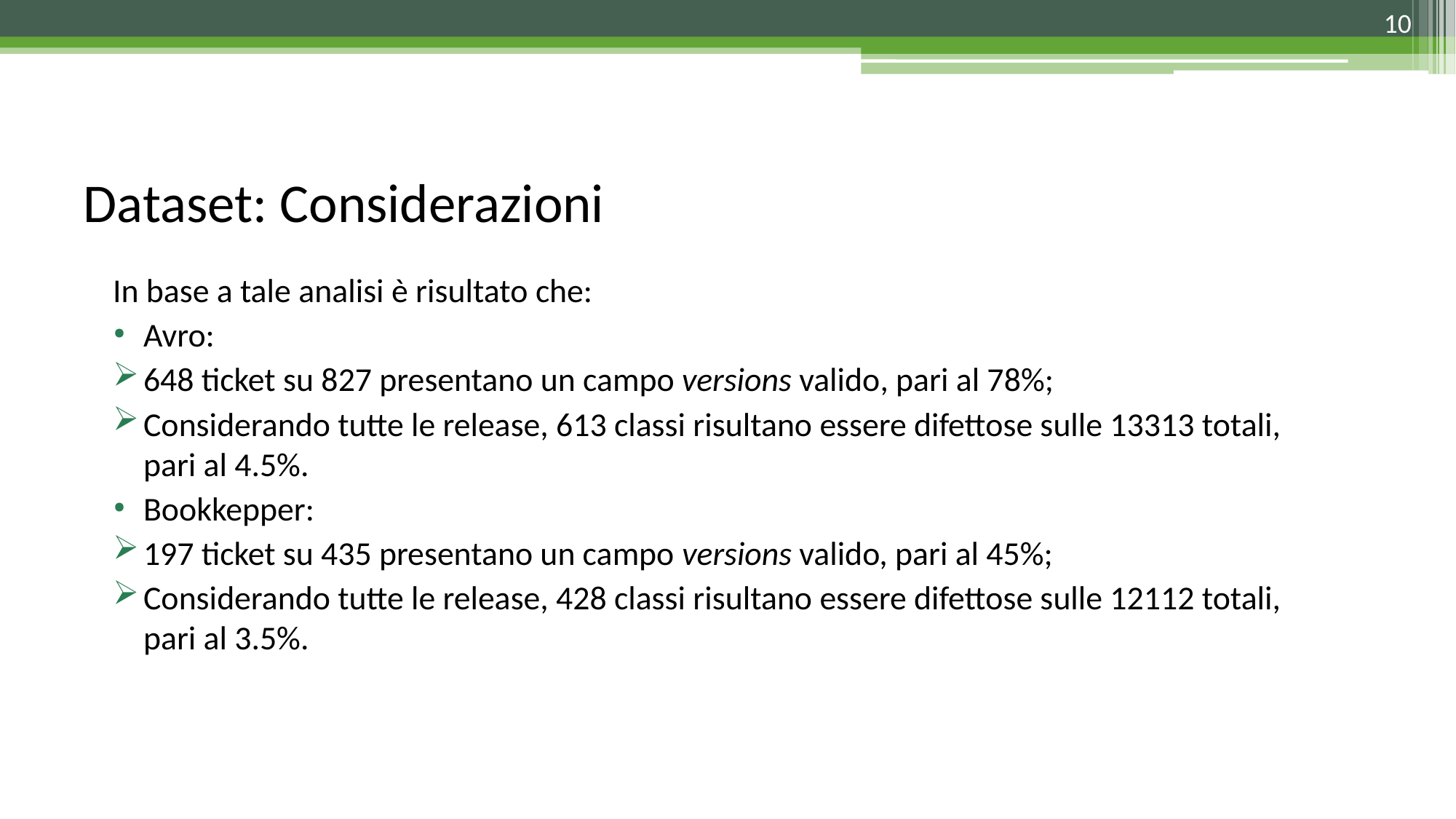

10
# Dataset: Considerazioni
In base a tale analisi è risultato che:
Avro:
648 ticket su 827 presentano un campo versions valido, pari al 78%;
Considerando tutte le release, 613 classi risultano essere difettose sulle 13313 totali, pari al 4.5%.
Bookkepper:
197 ticket su 435 presentano un campo versions valido, pari al 45%;
Considerando tutte le release, 428 classi risultano essere difettose sulle 12112 totali, pari al 3.5%.